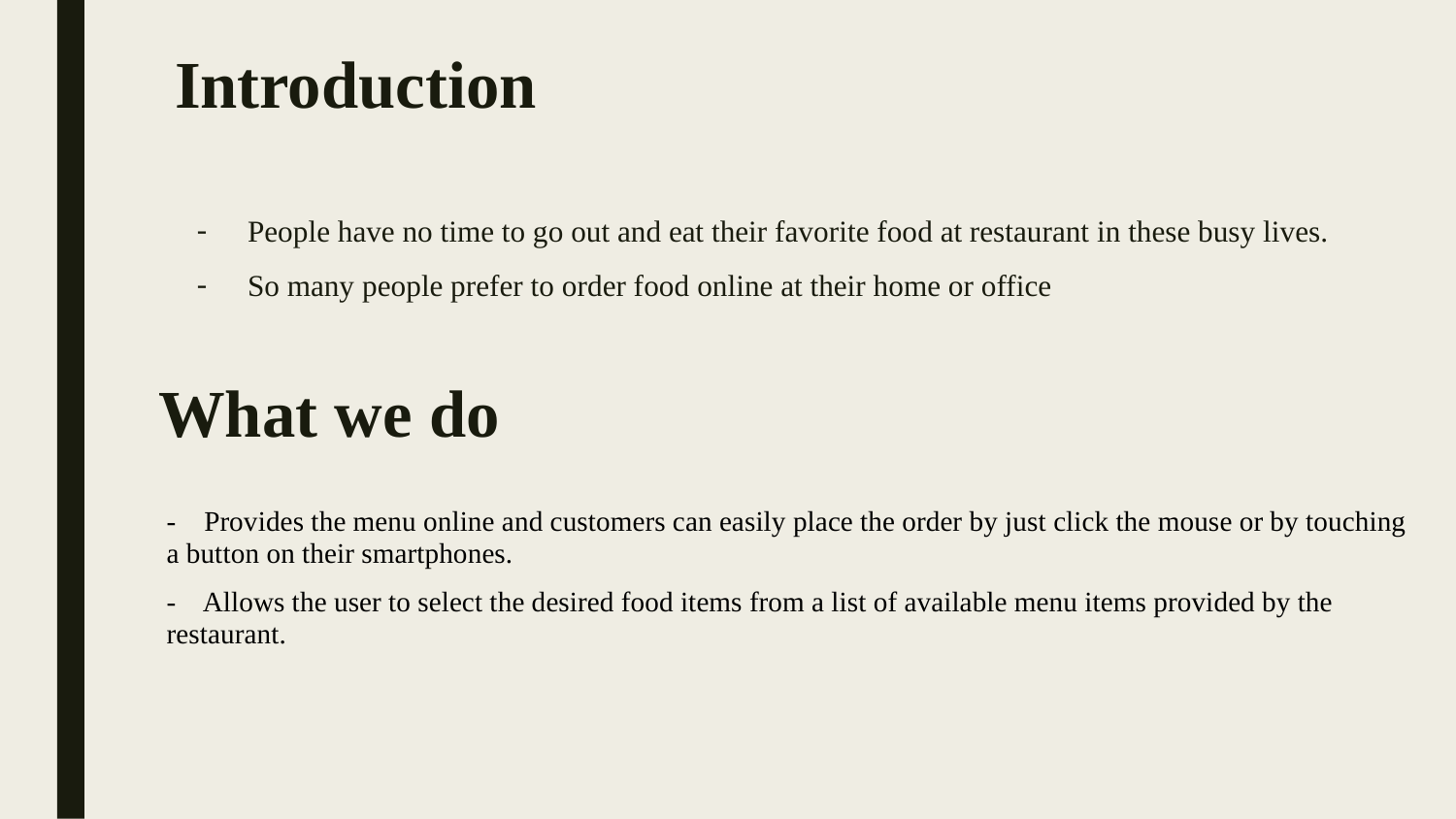

# Introduction
People have no time to go out and eat their favorite food at restaurant in these busy lives.
So many people prefer to order food online at their home or office

What we do
-    Provides the menu online and customers can easily place the order by just click the mouse or by touching a button on their smartphones.
-    Allows the user to select the desired food items from a list of available menu items provided by the restaurant.